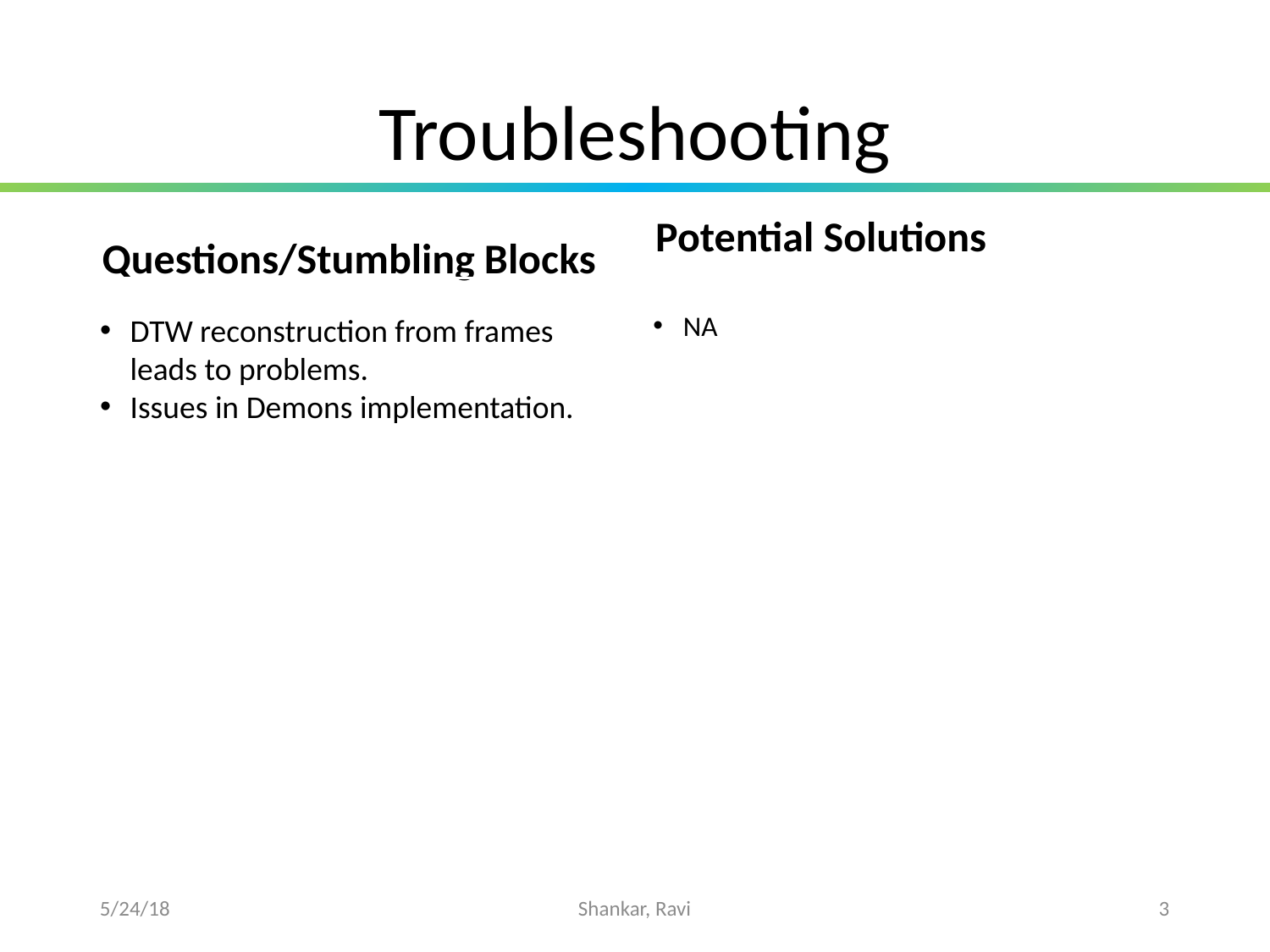

Troubleshooting
Potential Solutions
Questions/Stumbling Blocks
NA
DTW reconstruction from frames leads to problems.
Issues in Demons implementation.
5/24/18
Shankar, Ravi
3